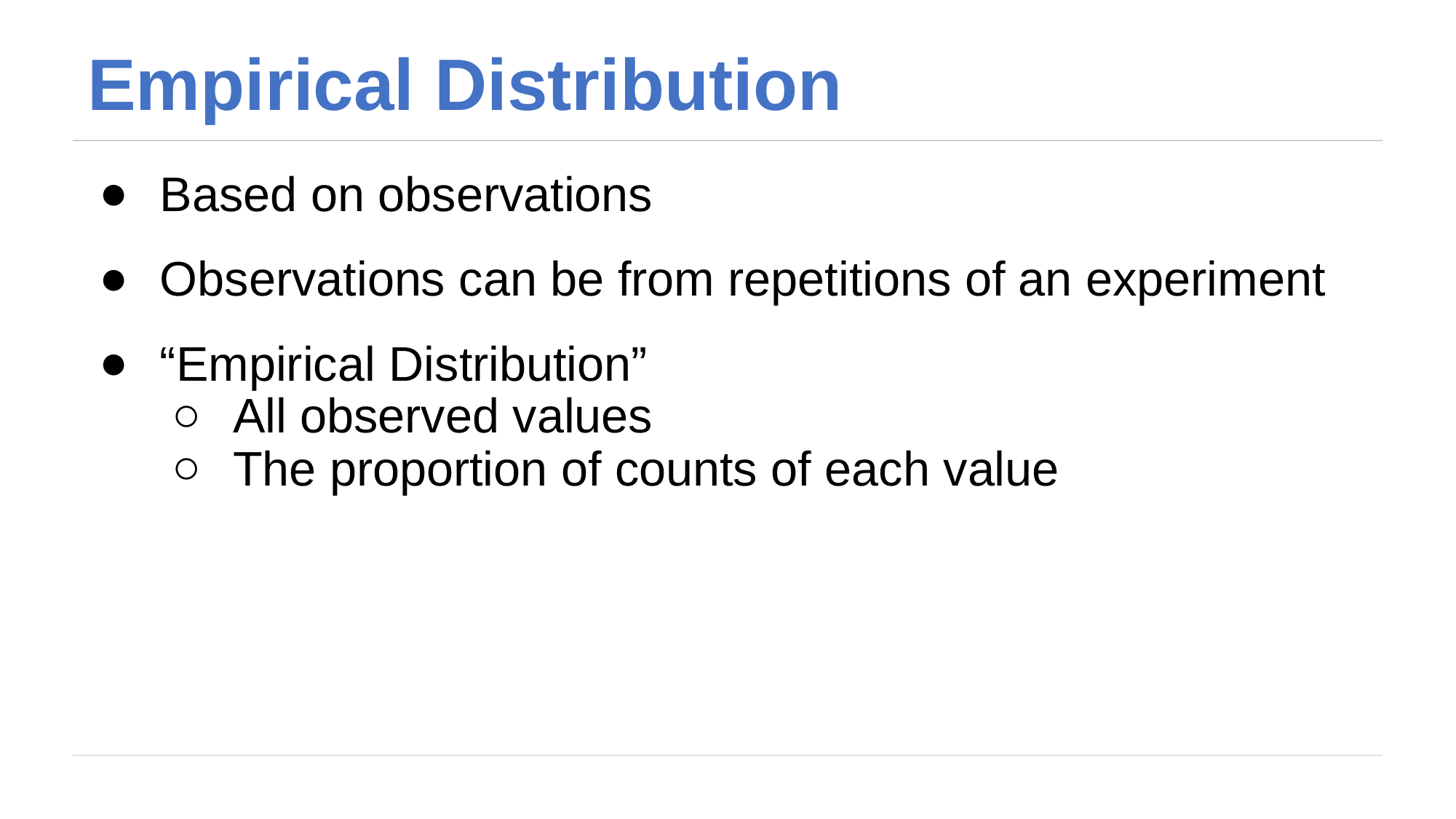

# Empirical Distribution
Based on observations

Observations can be from repetitions of an experiment

“Empirical Distribution”
All observed values
The proportion of counts of each value